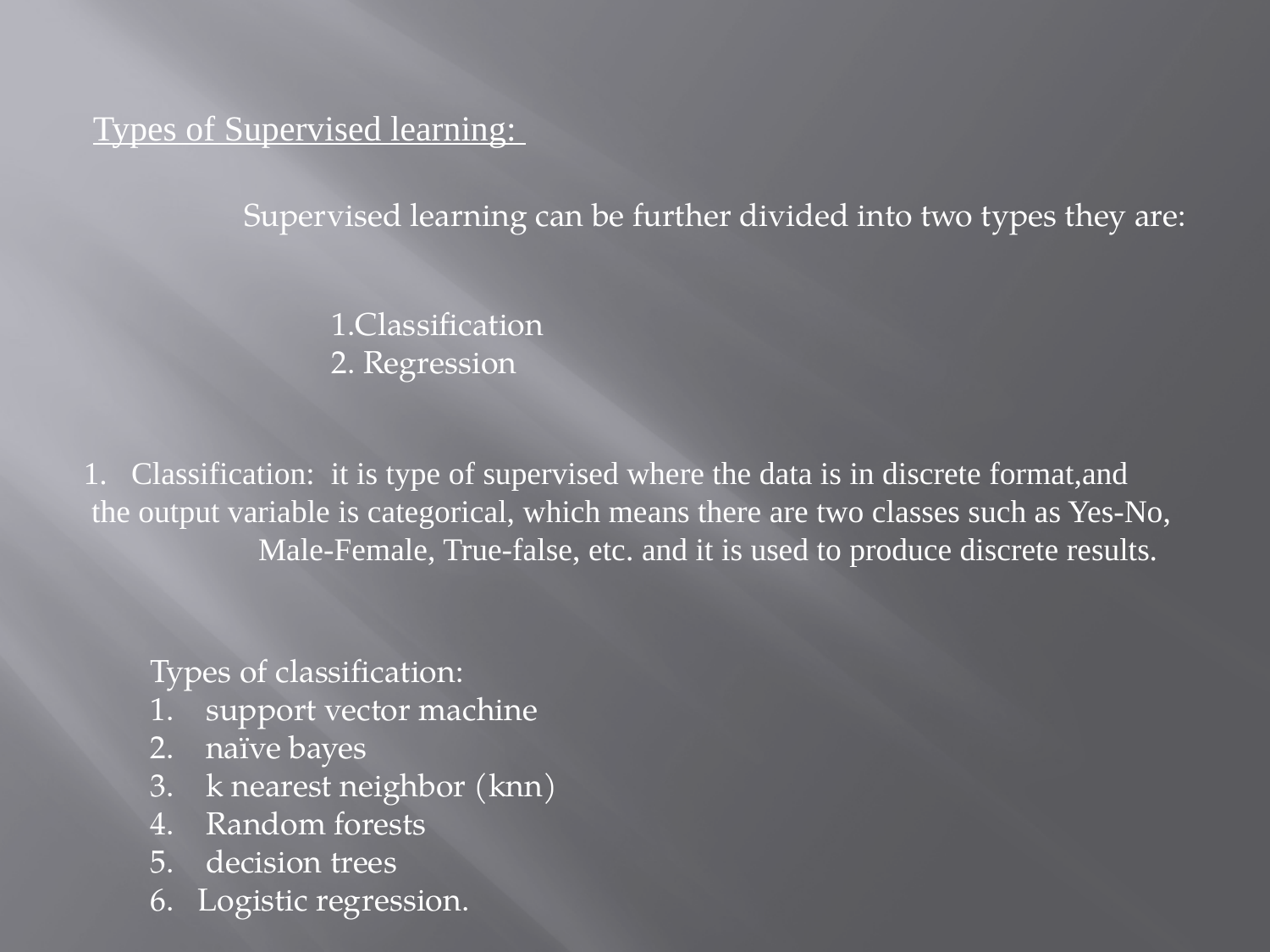

Types of Supervised learning:
 Supervised learning can be further divided into two types they are:

1.Classification
2. Regression
Classification:  it is type of supervised where the data is in discrete format,and
 the output variable is categorical, which means there are two classes such as Yes-No,
		Male-Female, True-false, etc. and it is used to produce discrete results.

Types of classification:
 support vector machine
 naïve bayes
 k nearest neighbor (knn)
 Random forests
 decision trees
Logistic regression.